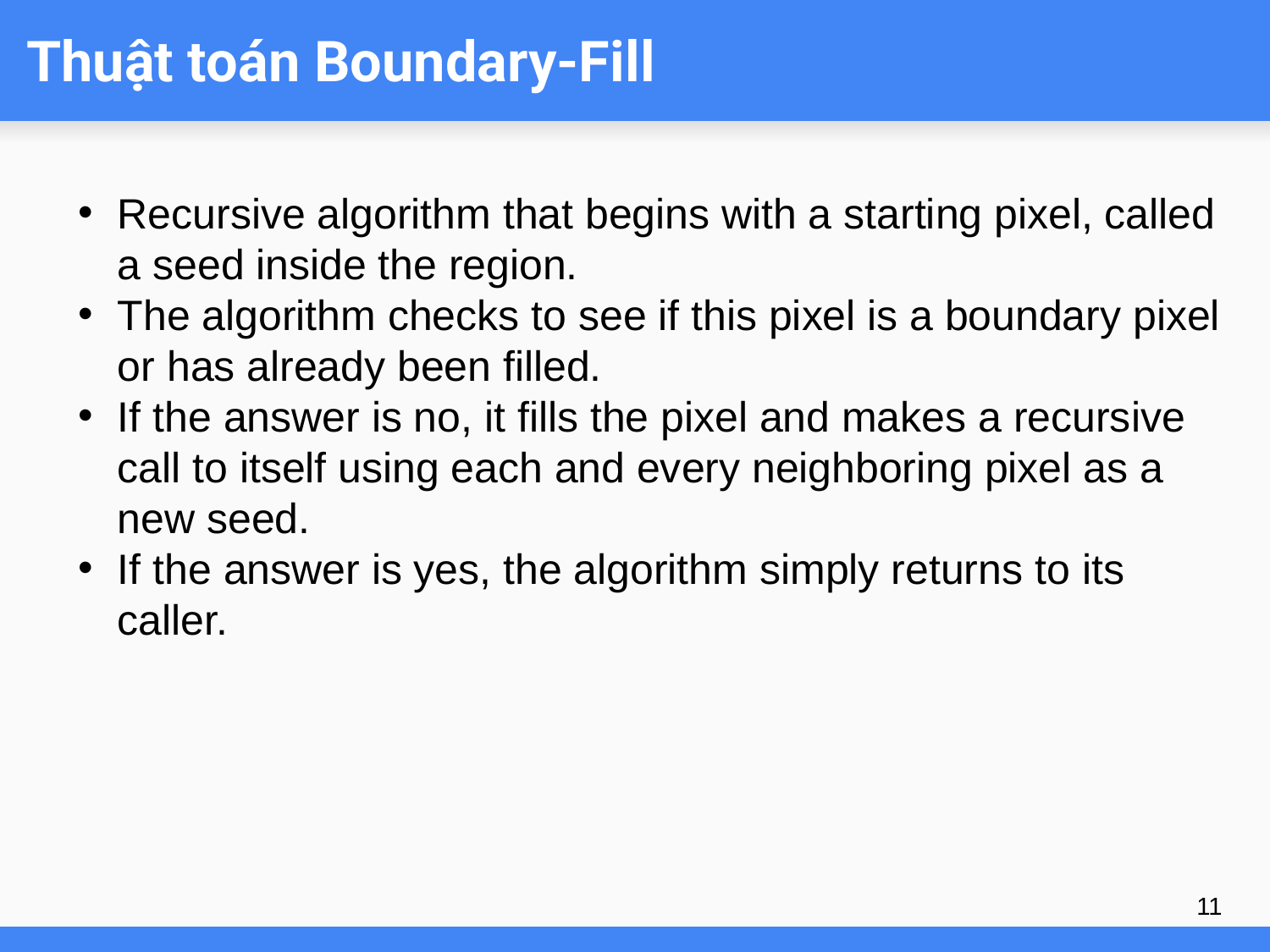

# Thuật toán Boundary-Fill
Recursive algorithm that begins with a starting pixel, called a seed inside the region.
The algorithm checks to see if this pixel is a boundary pixel or has already been filled.
If the answer is no, it fills the pixel and makes a recursive call to itself using each and every neighboring pixel as a new seed.
If the answer is yes, the algorithm simply returns to its caller.
11